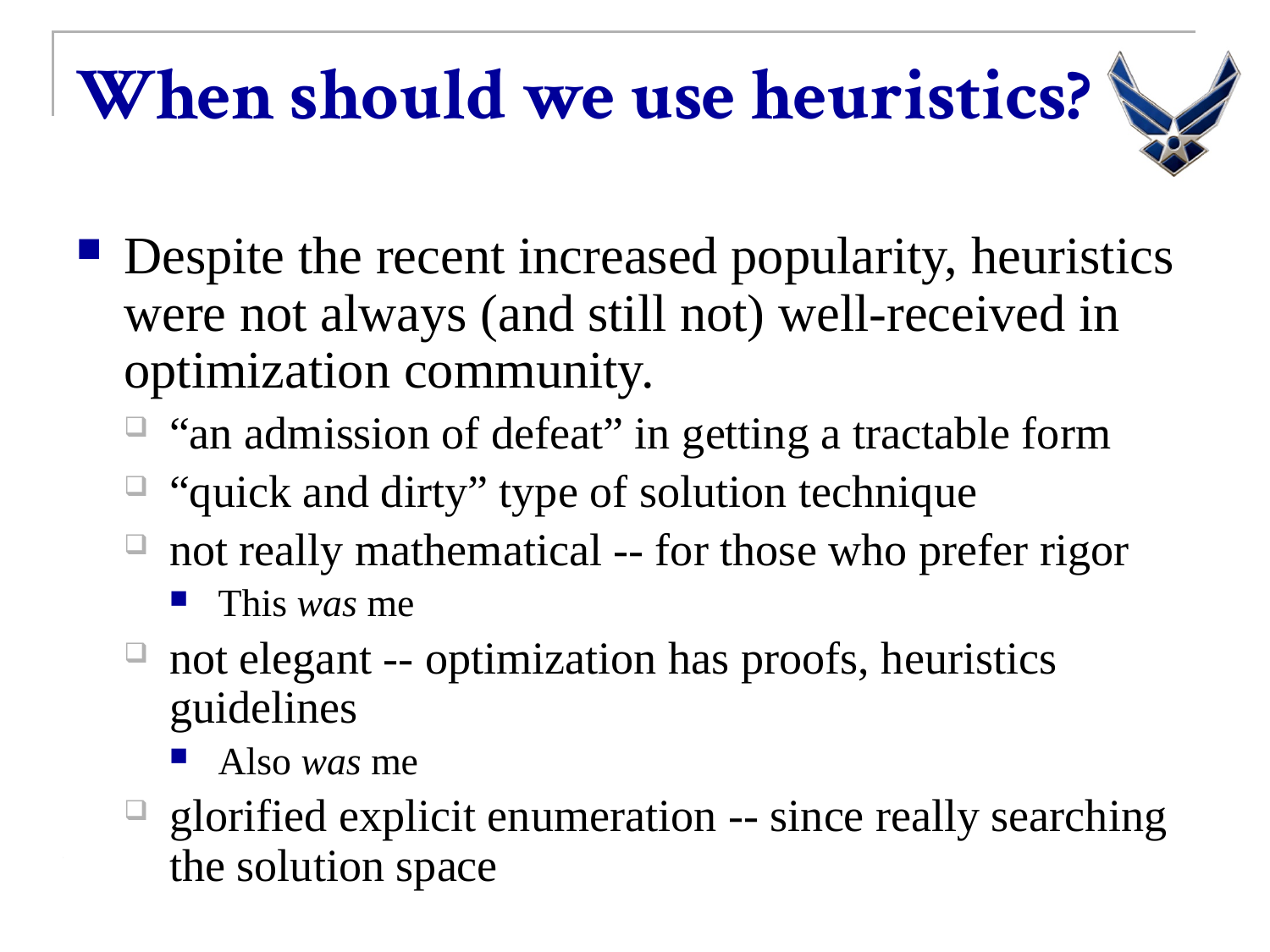

# When should we use heuristics?
Despite the recent increased popularity, heuristics were not always (and still not) well-received in optimization community.
“an admission of defeat” in getting a tractable form
“quick and dirty” type of solution technique
not really mathematical -- for those who prefer rigor
This was me
not elegant -- optimization has proofs, heuristics guidelines
Also was me
glorified explicit enumeration -- since really searching the solution space